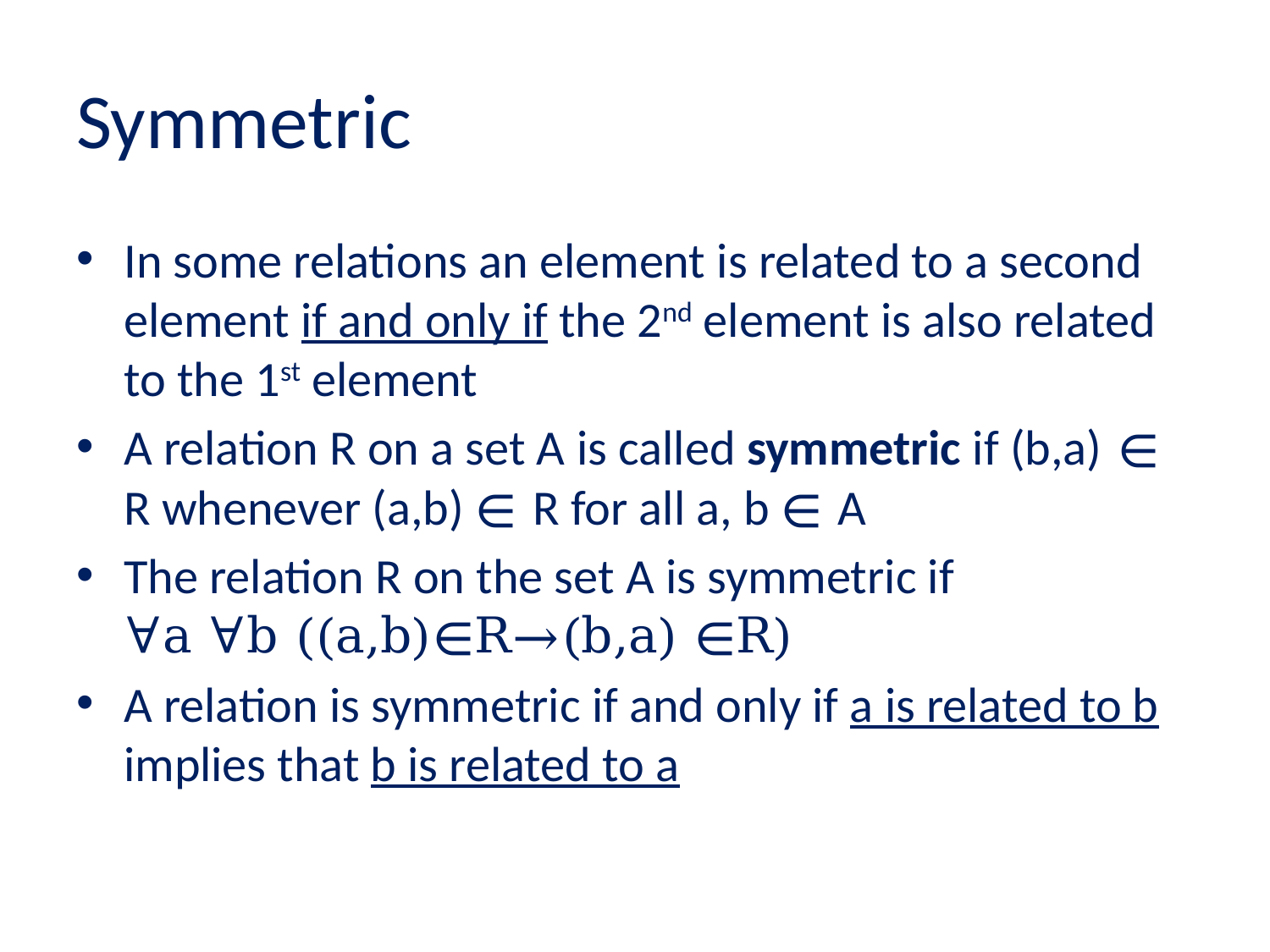

# Symmetric
In some relations an element is related to a second element if and only if the 2nd element is also related to the 1st element
A relation R on a set A is called symmetric if (b,a) ∊ R whenever (a,b) ∊ R for all a, b ∊ A
The relation R on the set A is symmetric if                  ∀a ∀b ((a,b)∊R→(b,a) ∊R)
A relation is symmetric if and only if a is related to b implies that b is related to a
15